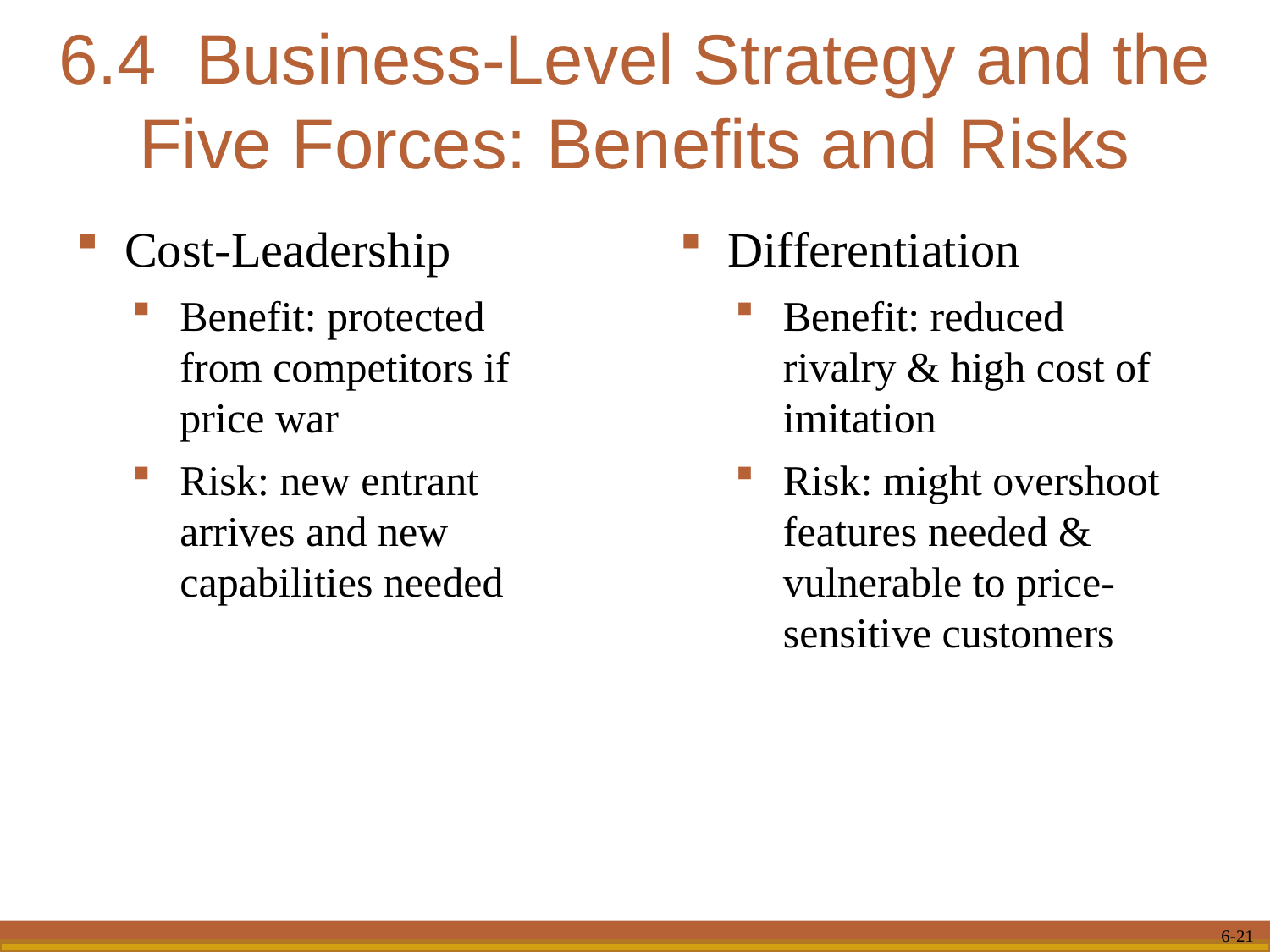

# 6.4  Business-Level Strategy and the Five Forces: Benefits and Risks
Cost-Leadership
Benefit: protected from competitors if price war
Risk: new entrant arrives and new capabilities needed
Differentiation
Benefit: reduced rivalry & high cost of imitation
Risk: might overshoot features needed & vulnerable to price-sensitive customers